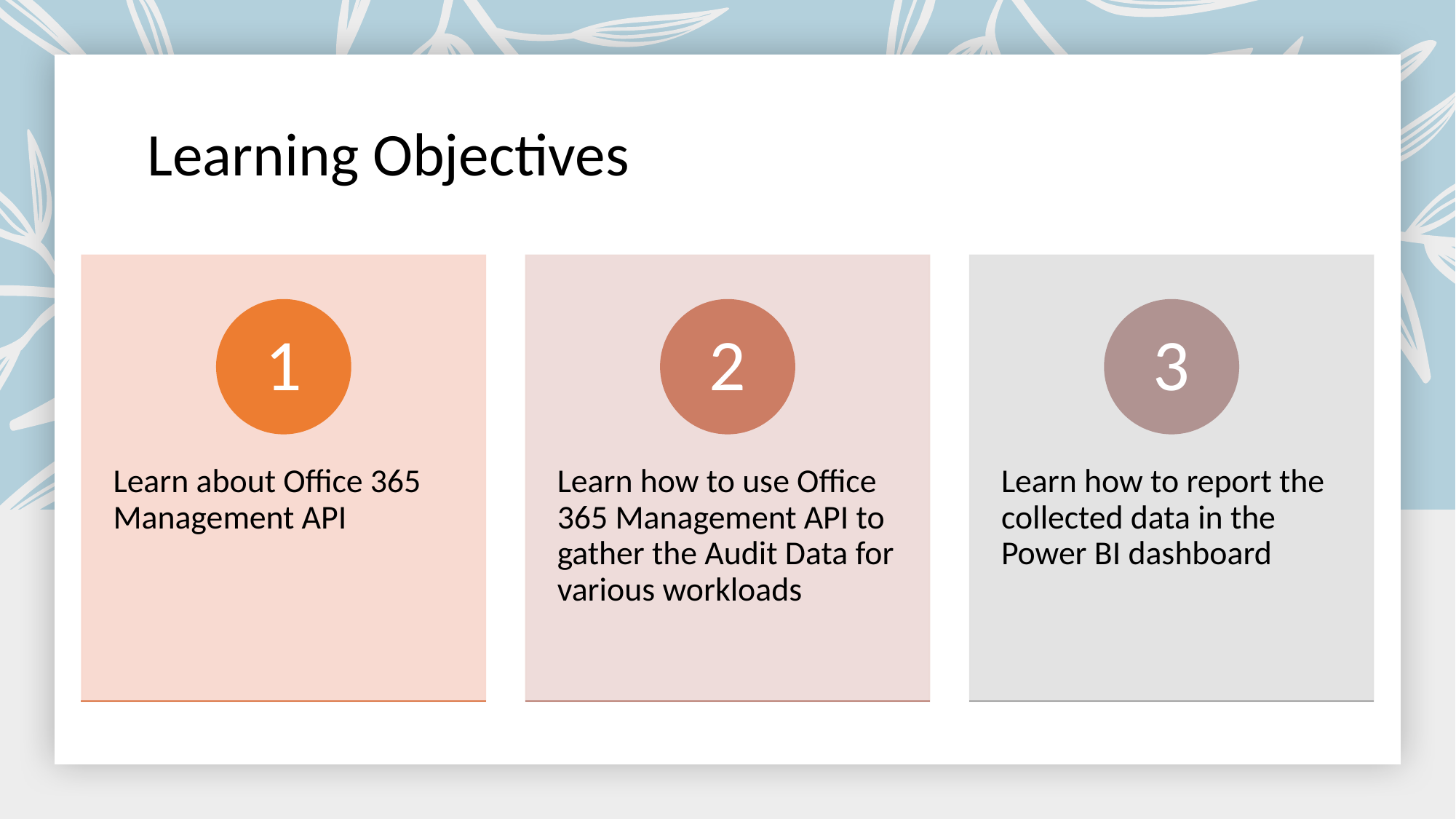

# Learning Objectives
Learn about Office 365 Management API
1
Learn how to use Office 365 Management API to gather the Audit Data for various workloads
2
Learn how to report the collected data in the Power BI dashboard
3